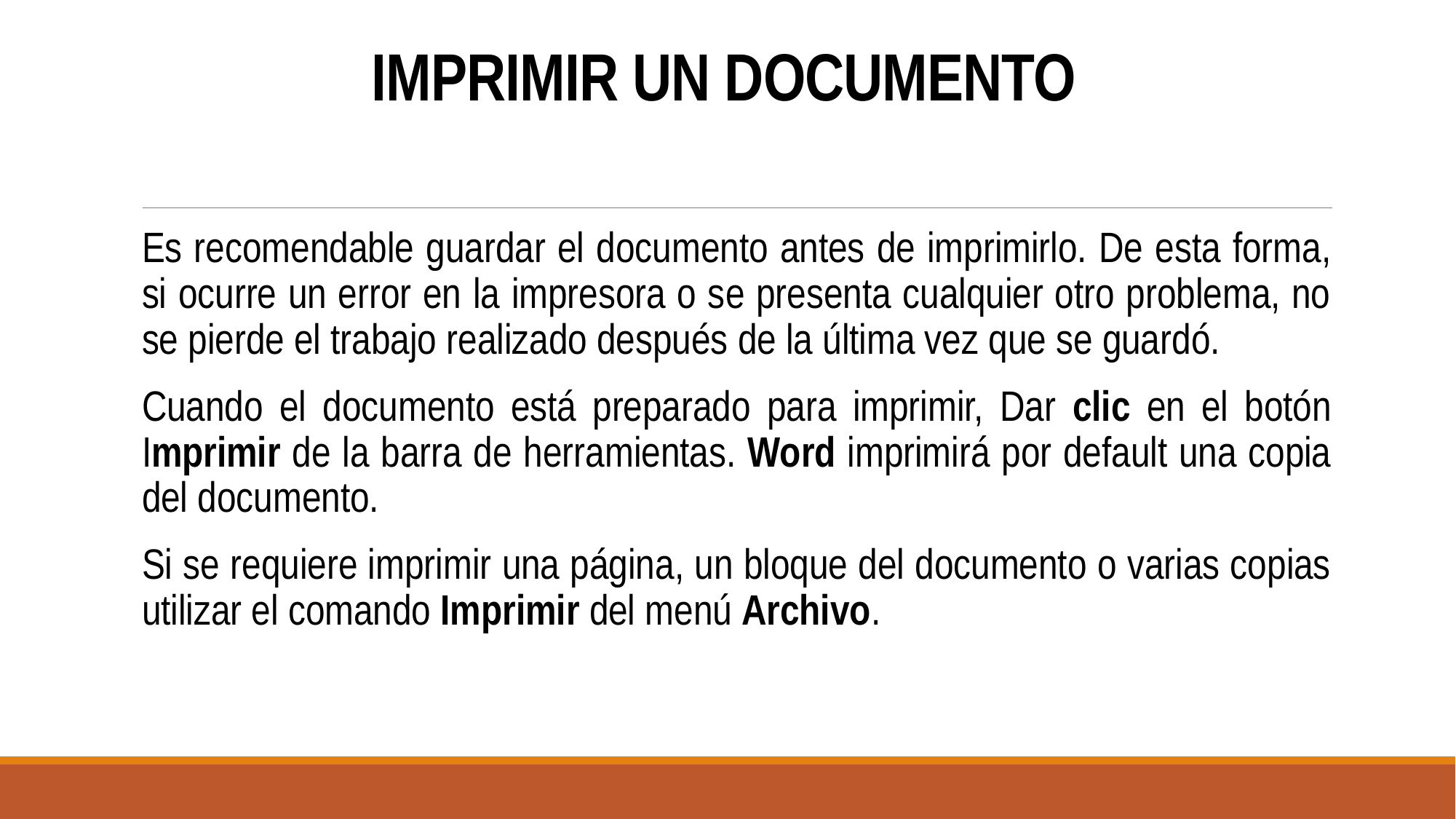

# IMPRIMIR UN DOCUMENTO
Es recomendable guardar el documento antes de imprimirlo. De esta forma, si ocurre un error en la impresora o se presenta cualquier otro problema, no se pierde el trabajo realizado después de la última vez que se guardó.
Cuando el documento está preparado para imprimir, Dar clic en el botón Imprimir de la barra de herramientas. Word imprimirá por default una copia del documento.
Si se requiere imprimir una página, un bloque del documento o varias copias utilizar el comando Imprimir del menú Archivo.